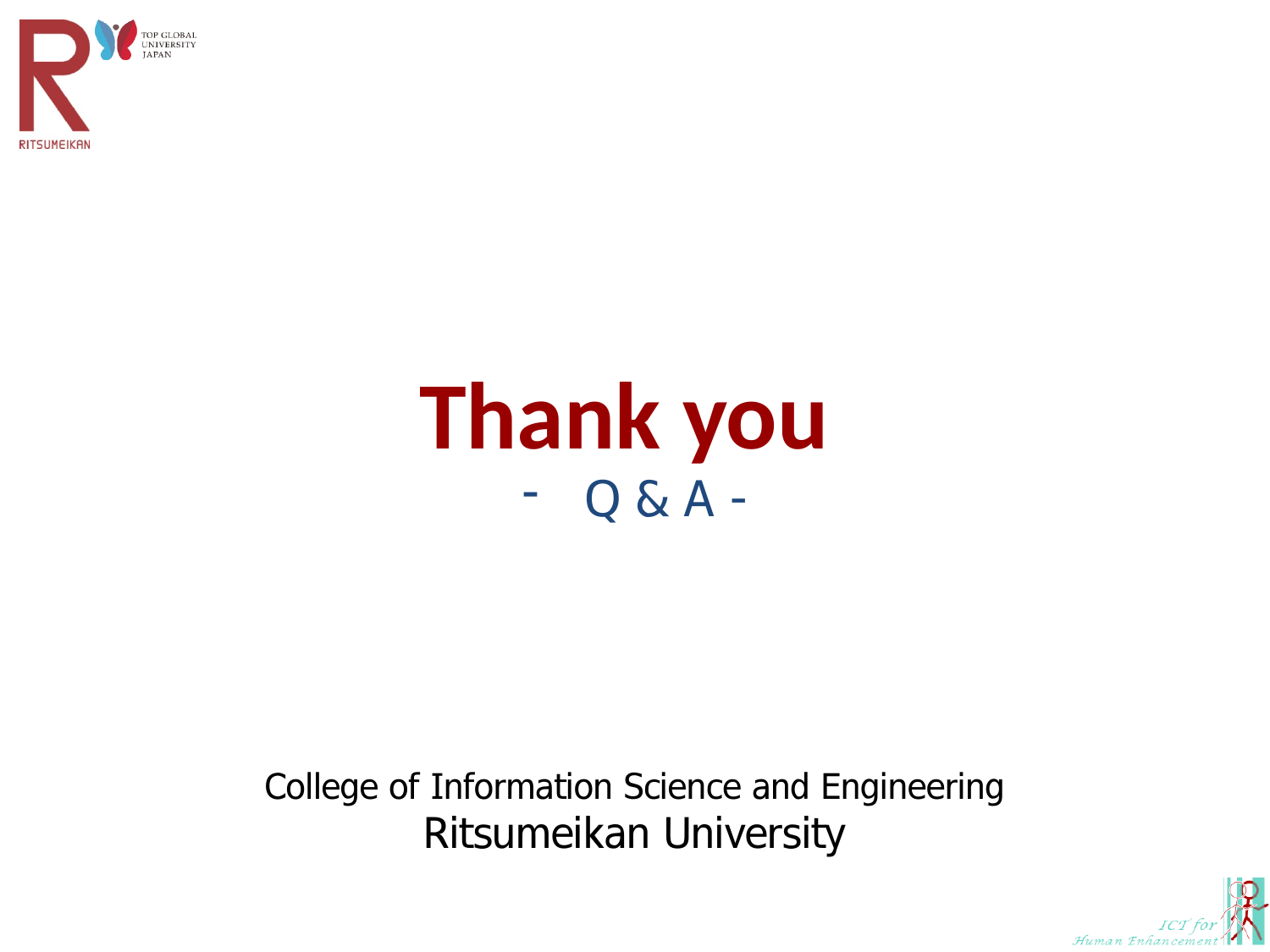

Thank you
Q & A -

College of Information Science and Engineering
Ritsumeikan University